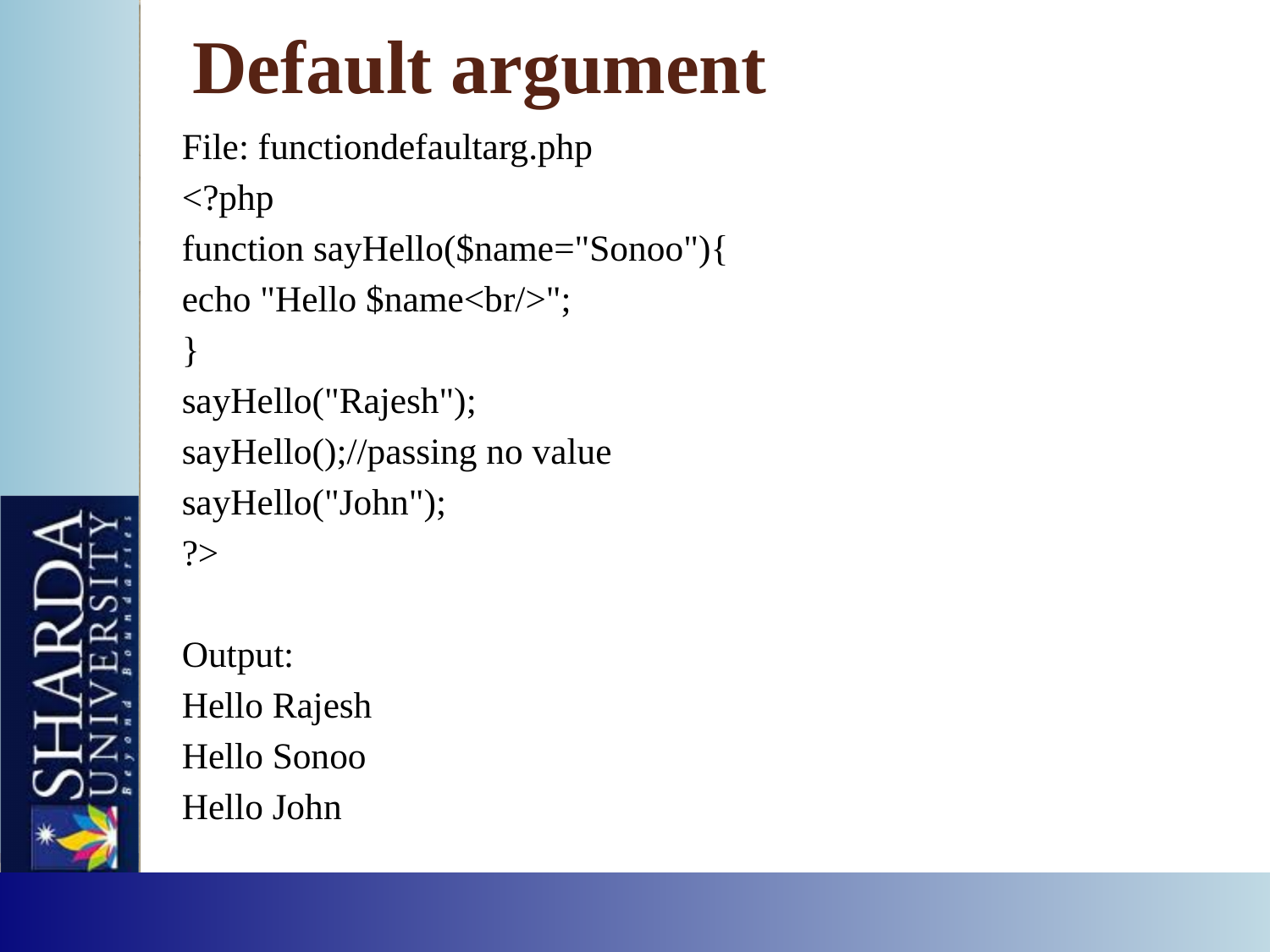

# Default argument
File: functiondefaultarg.php
<?php
function sayHello($name="Sonoo"){
echo "Hello $name<br/>";
}
sayHello("Rajesh");
sayHello();//passing no value
sayHello("John");
?>

Output:
Hello Rajesh
Hello Sonoo
Hello John